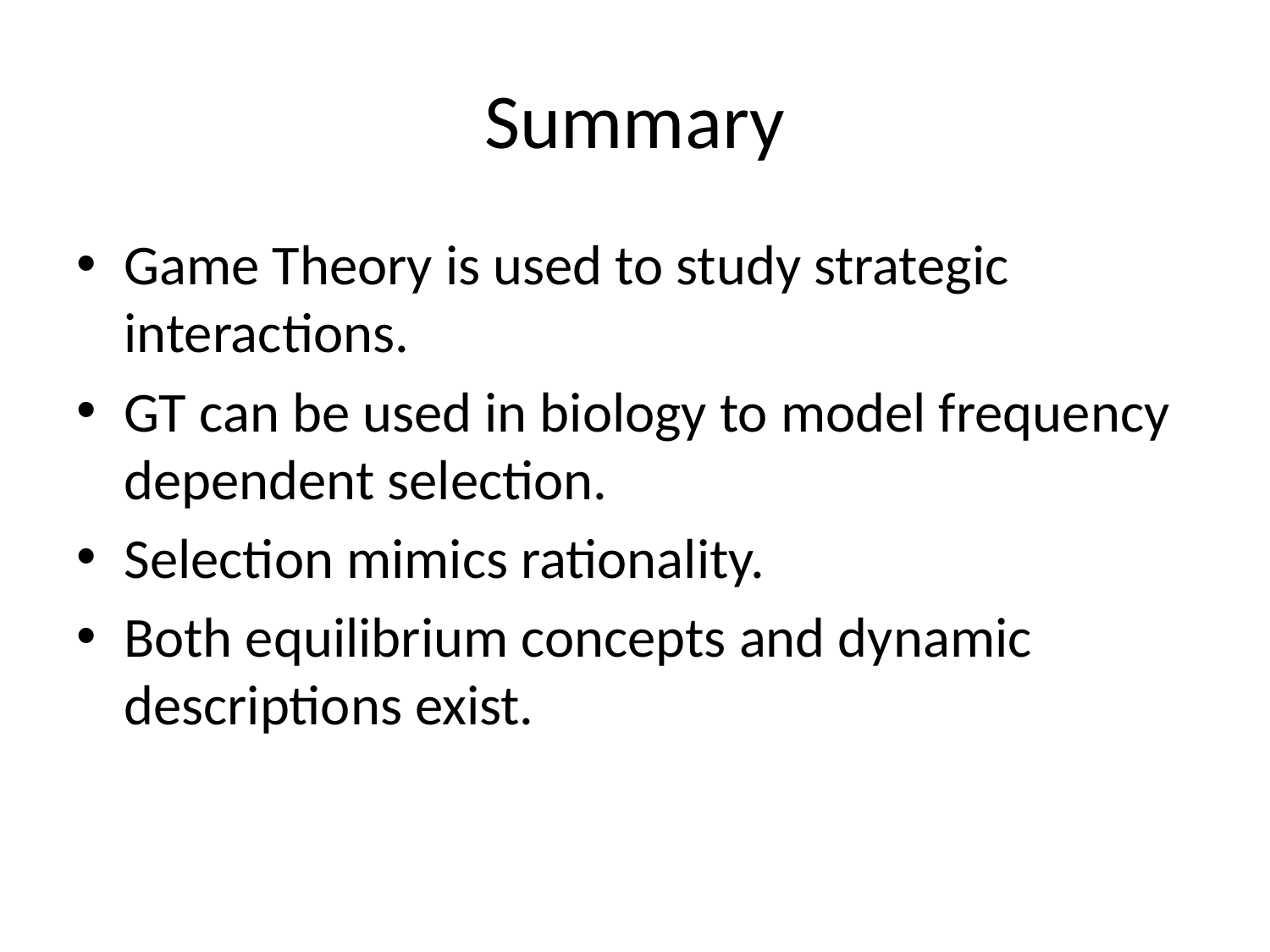

# Summary
Game Theory is used to study strategic interactions.
GT can be used in biology to model frequency dependent selection.
Selection mimics rationality.
Both equilibrium concepts and dynamic descriptions exist.